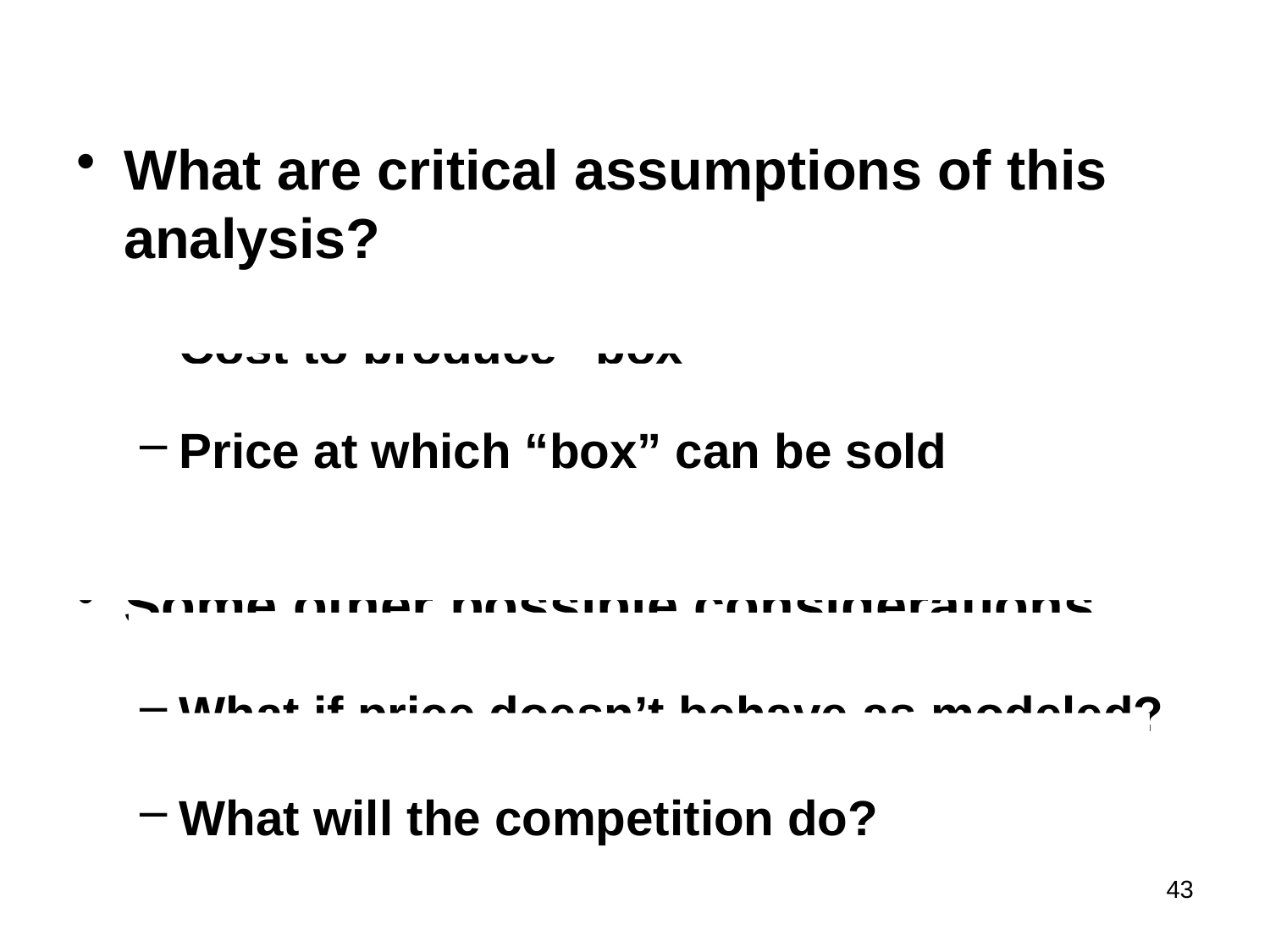

What are critical assumptions of this analysis?

Cost to produce “box”

Price at which “box” can be sold

Some other possible considerations

What if price doesn’t behave as modeled?

What will the competition do?

43
#